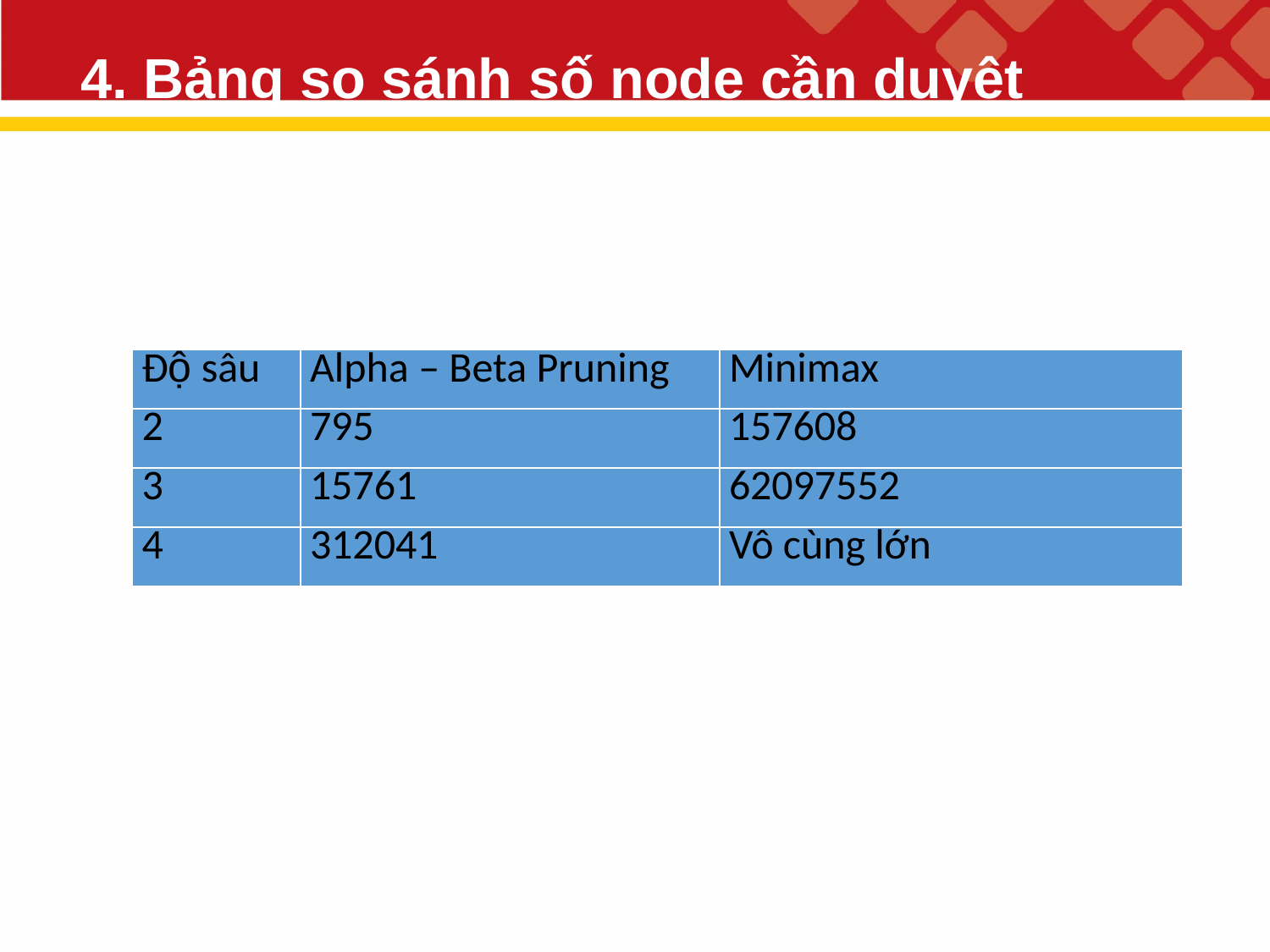

# 4. Bảng so sánh số node cần duyệt
| Độ sâu | Alpha – Beta Pruning | Minimax |
| --- | --- | --- |
| 2 | 795 | 157608 |
| 3 | 15761 | 62097552 |
| 4 | 312041 | Vô cùng lớn |